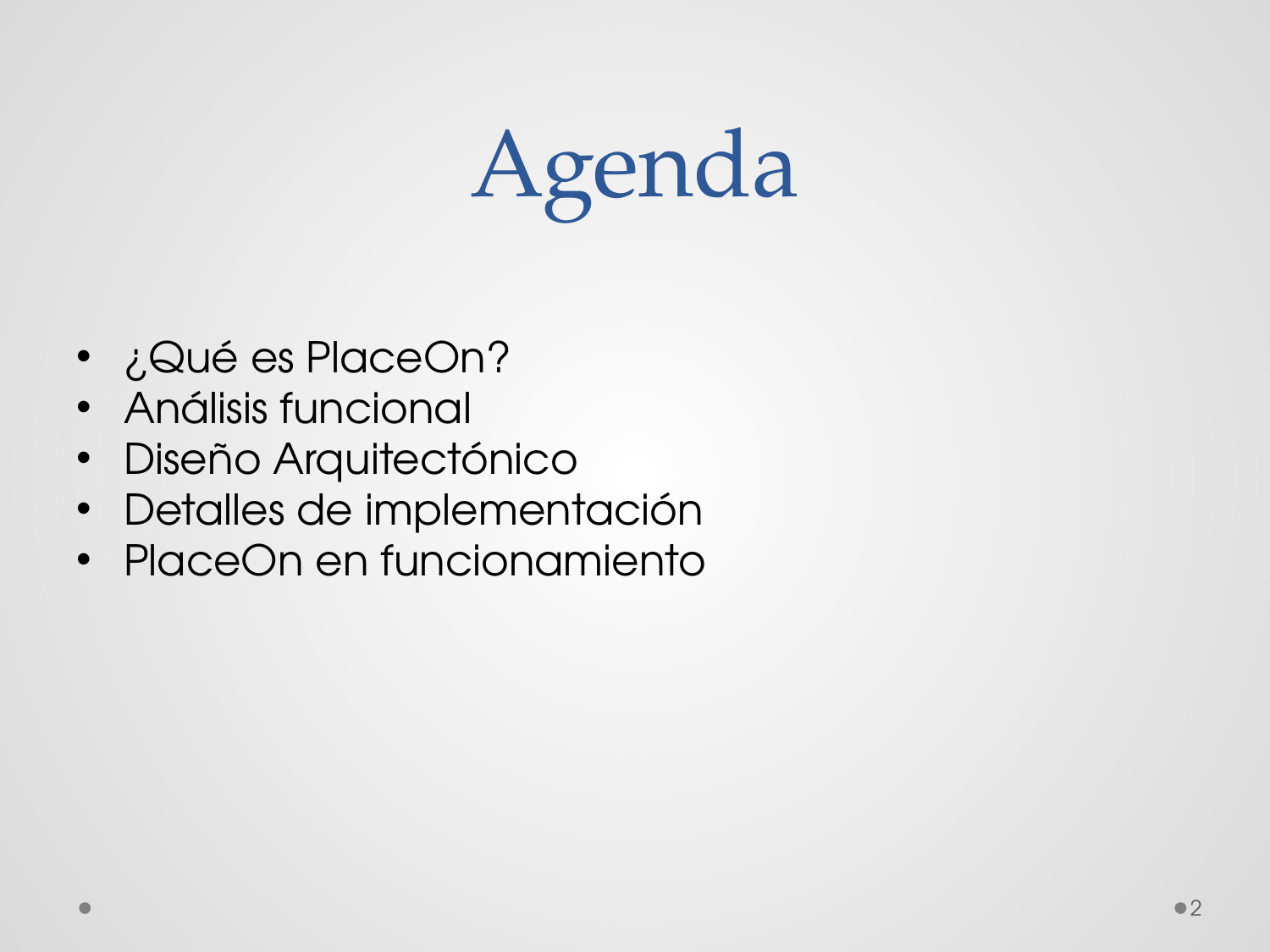

# Agenda

¿Qué es PlaceOn?
Análisis funcional
Diseño Arquitectónico
Detalles de implementación
PlaceOn en funcionamiento
2